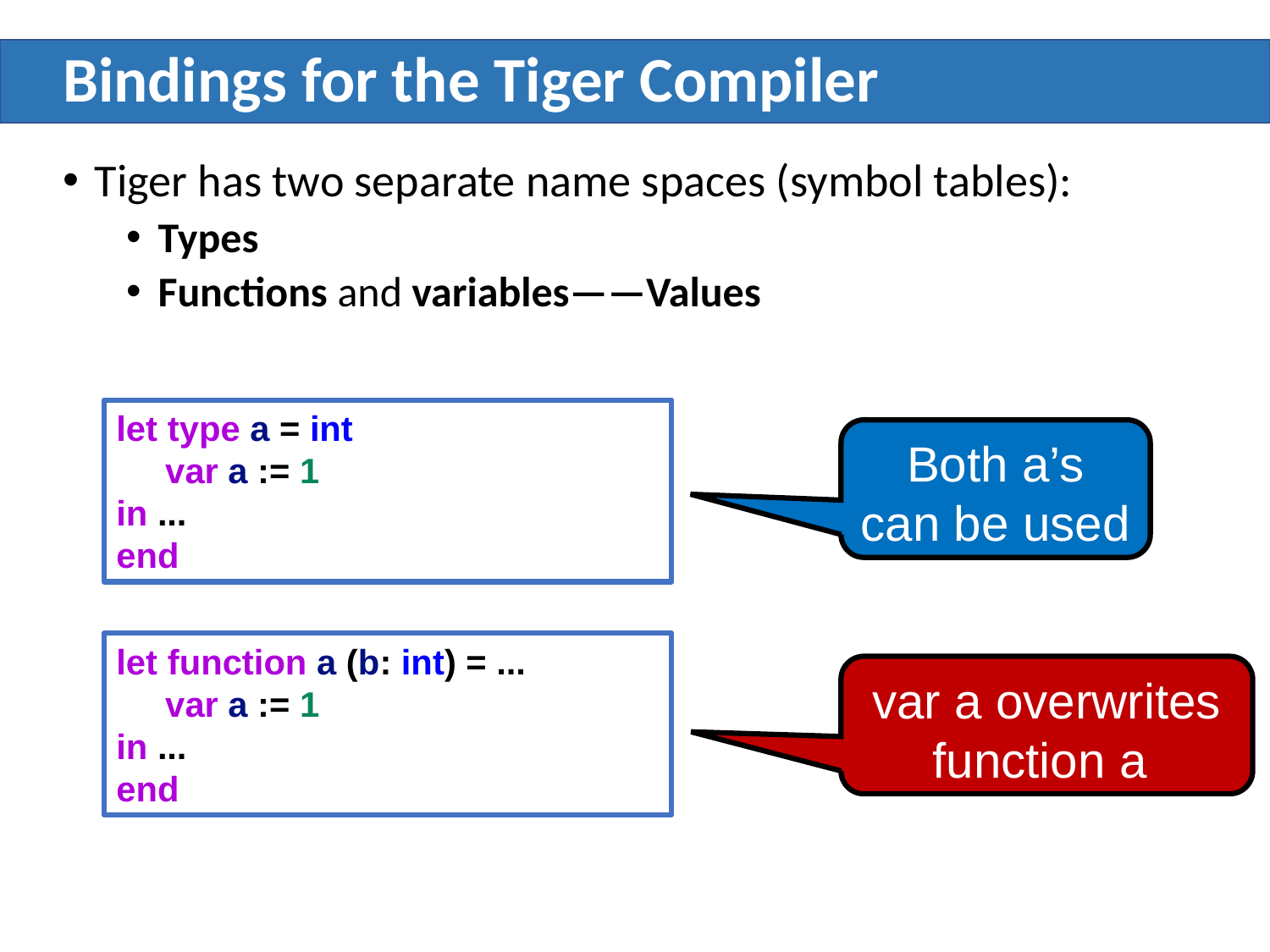

# Bindings for the Tiger Compiler
Tiger has two separate name spaces (symbol tables):
Types
Functions and variables——Values

let type a = int
     var a := 1
in ...
end
Both a’s can be used
let function a (b: int) = ...
     var a := 1
in ...
end
var a overwrites function a